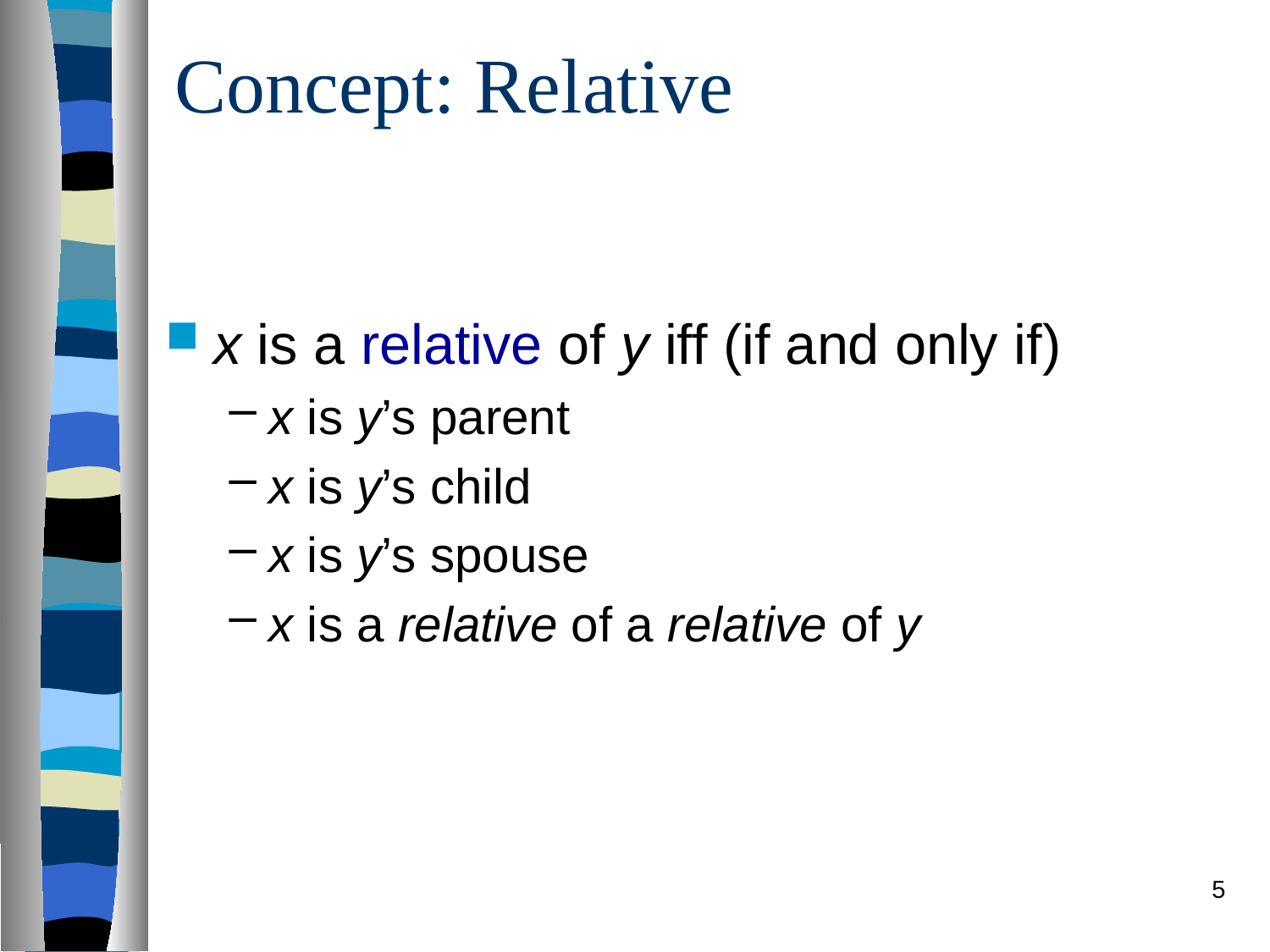

# Concept: Relative
x is a relative of y iff (if and only if)
x is y’s parent
x is y’s child
x is y’s spouse
x is a relative of a relative of y
5